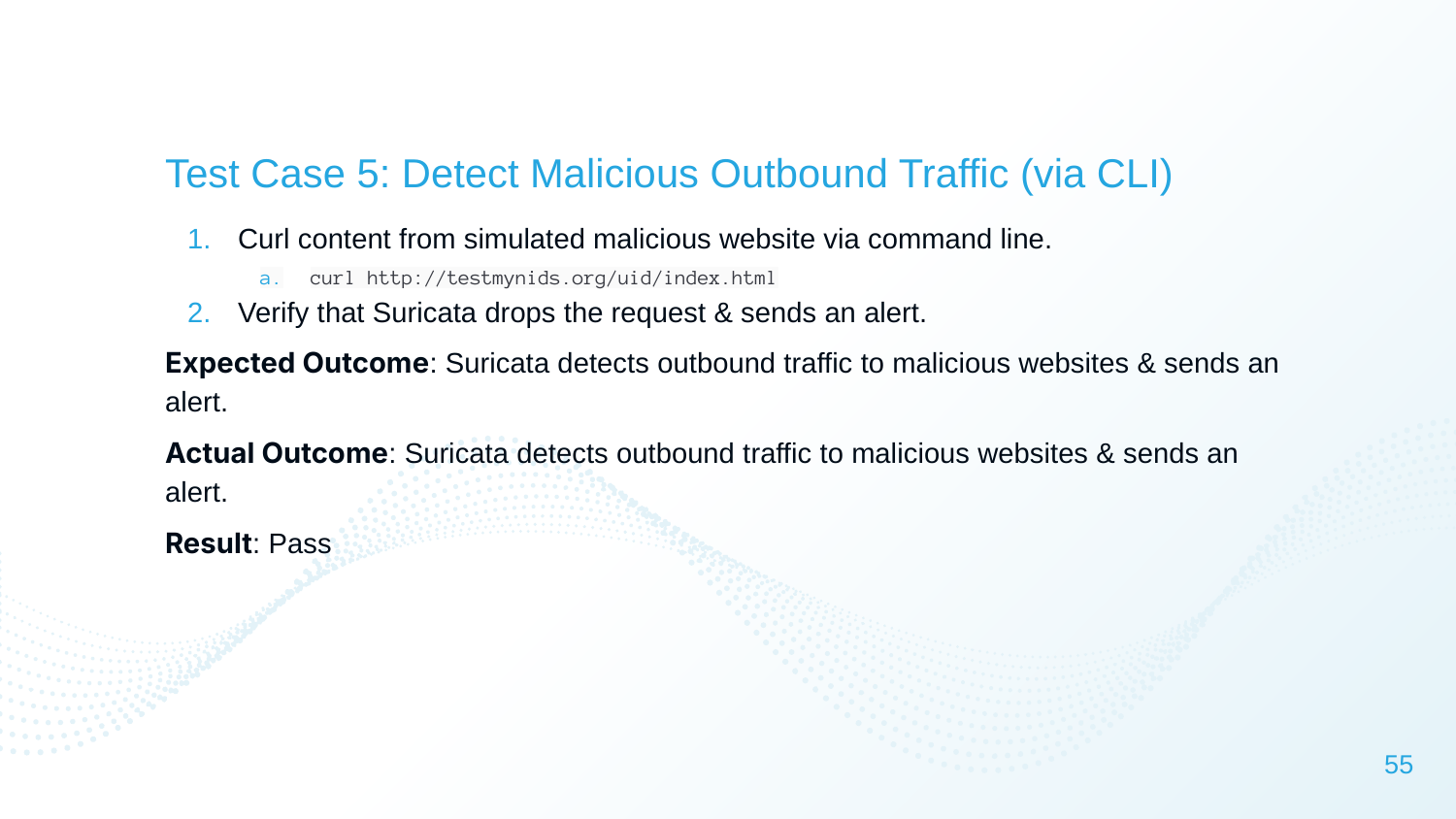

# Test Case 5: Detect Malicious Outbound Traffic (via CLI)
Curl content from simulated malicious website via command line.
curl http://testmynids.org/uid/index.html
Verify that Suricata drops the request & sends an alert.
Expected Outcome: Suricata detects outbound traffic to malicious websites & sends an alert.
Actual Outcome: Suricata detects outbound traffic to malicious websites & sends an alert.
Result: Pass
55